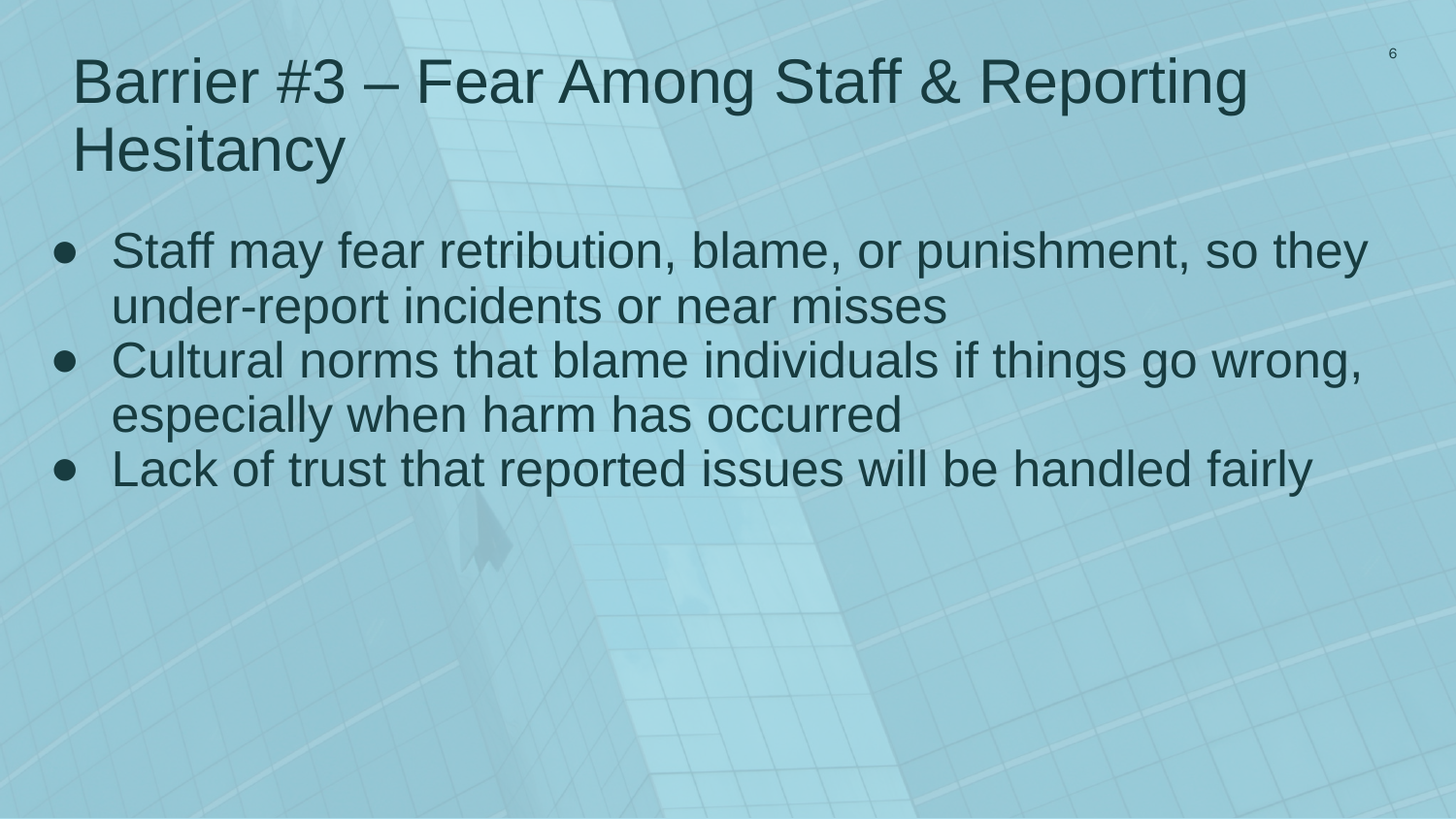

Barrier #3 – Fear Among Staff & Reporting Hesitancy
6
Staff may fear retribution, blame, or punishment, so they under-report incidents or near misses
Cultural norms that blame individuals if things go wrong, especially when harm has occurred
Lack of trust that reported issues will be handled fairly